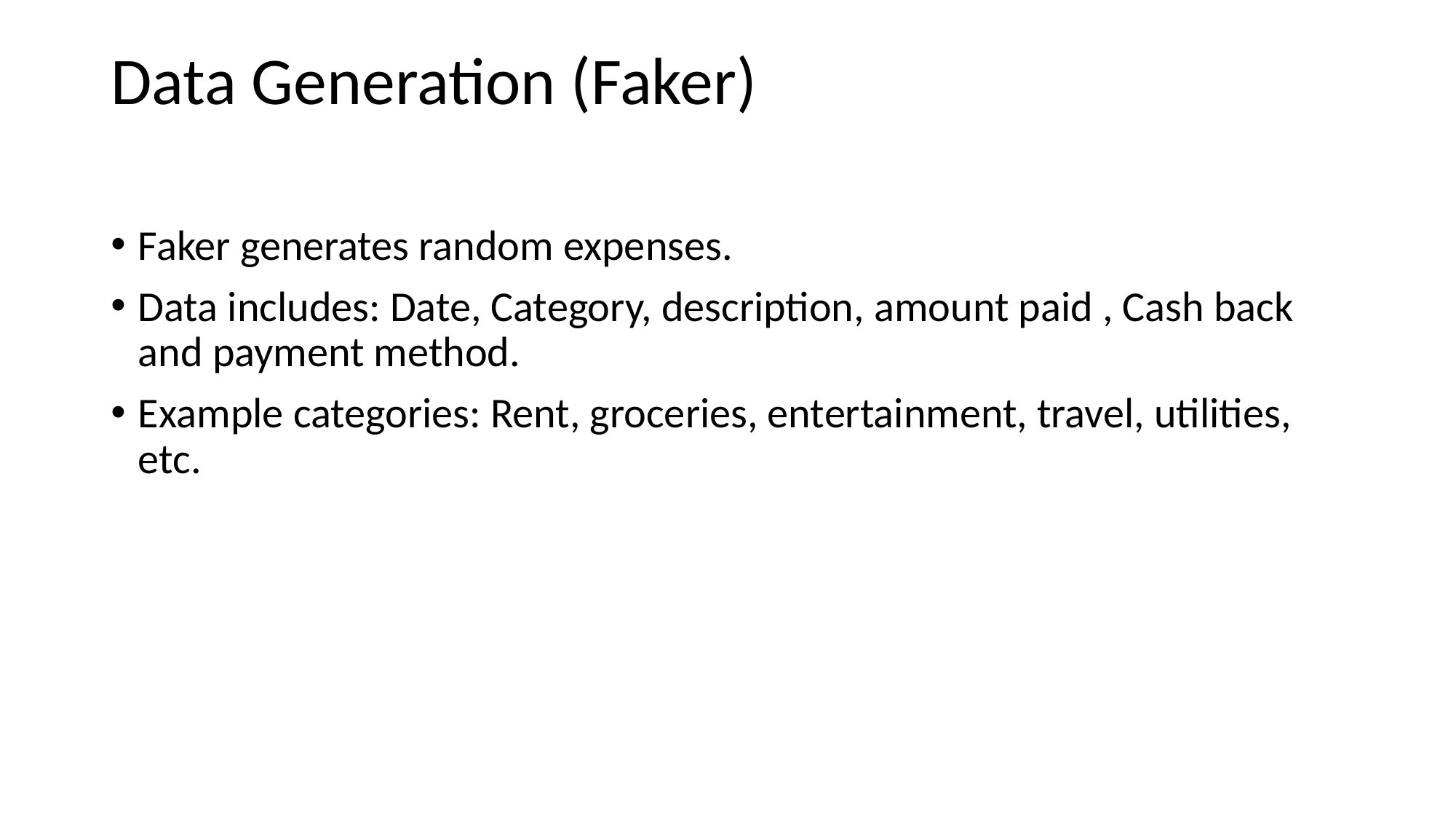

# Data Generation (Faker)
Faker generates random expenses.
Data includes: Date, Category, description, amount paid , Cash back and payment method.
Example categories: Rent, groceries, entertainment, travel, utilities, etc.